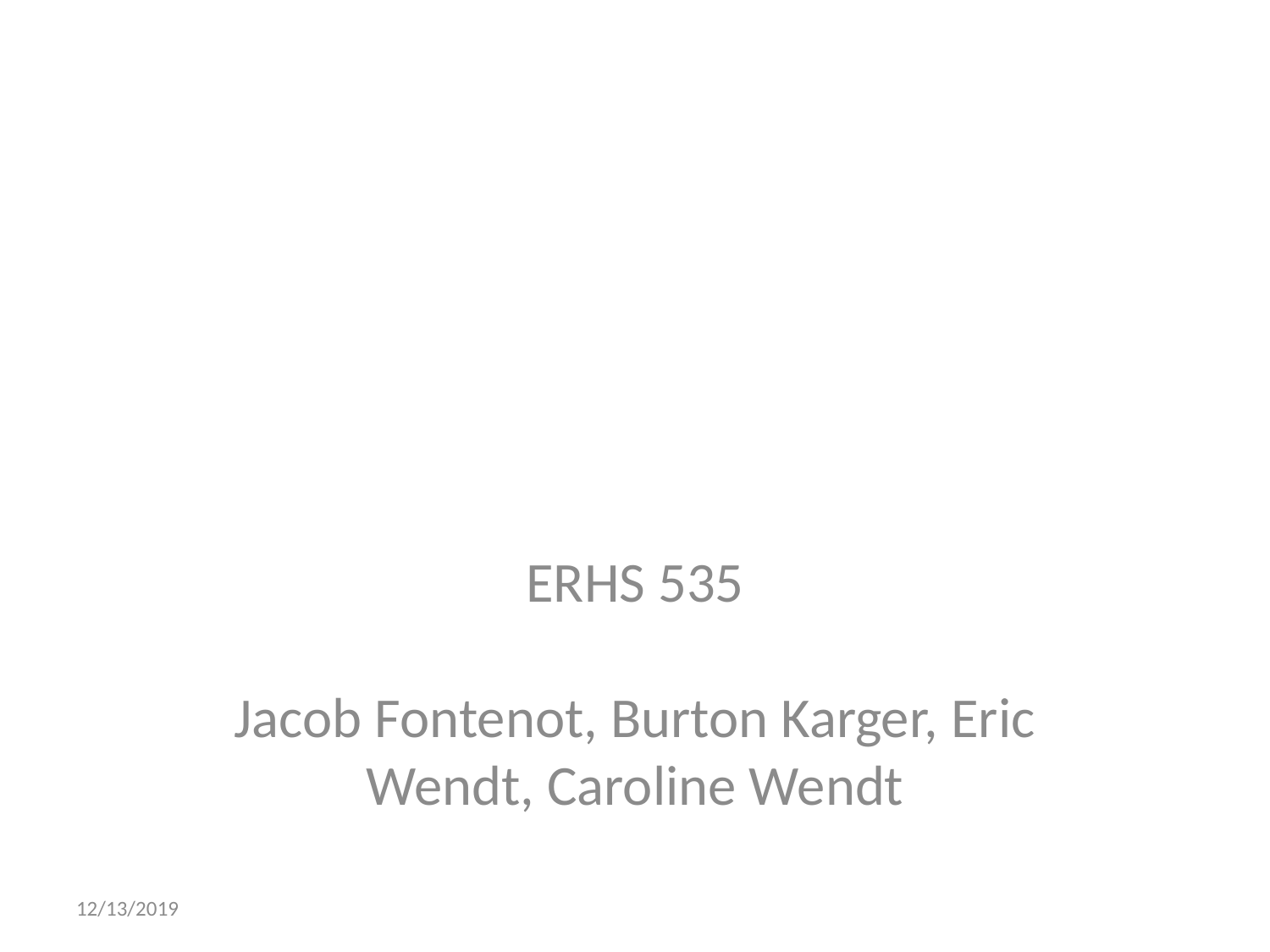

ERHS 535
Jacob Fontenot, Burton Karger, Eric Wendt, Caroline Wendt
12/13/2019